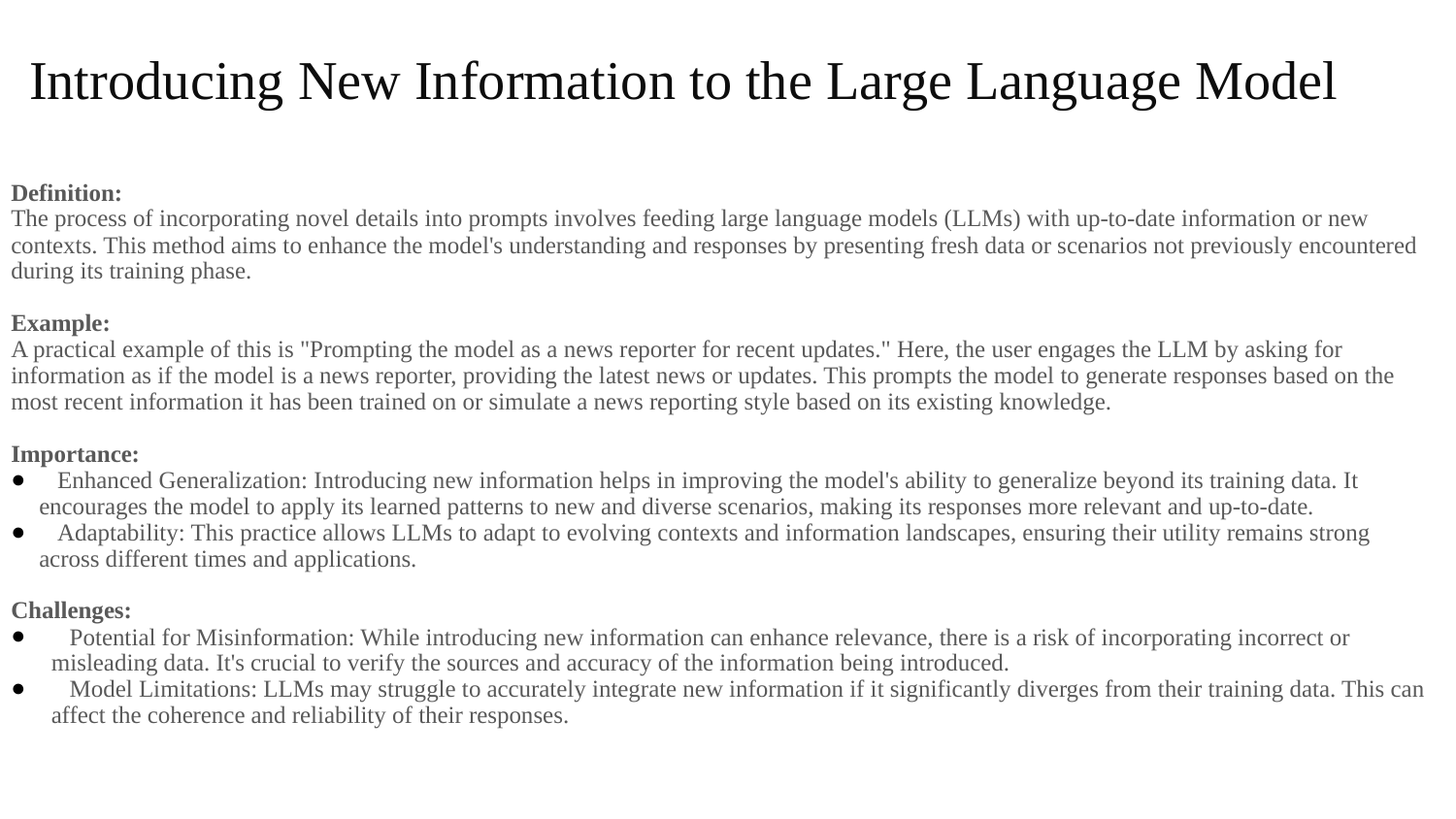

# Introducing New Information to the Large Language Model
Definition:
The process of incorporating novel details into prompts involves feeding large language models (LLMs) with up-to-date information or new contexts. This method aims to enhance the model's understanding and responses by presenting fresh data or scenarios not previously encountered during its training phase.

Example:
A practical example of this is "Prompting the model as a news reporter for recent updates." Here, the user engages the LLM by asking for information as if the model is a news reporter, providing the latest news or updates. This prompts the model to generate responses based on the most recent information it has been trained on or simulate a news reporting style based on its existing knowledge.

Importance:
   Enhanced Generalization: Introducing new information helps in improving the model's ability to generalize beyond its training data. It encourages the model to apply its learned patterns to new and diverse scenarios, making its responses more relevant and up-to-date.
   Adaptability: This practice allows LLMs to adapt to evolving contexts and information landscapes, ensuring their utility remains strong across different times and applications.

Challenges:
   Potential for Misinformation: While introducing new information can enhance relevance, there is a risk of incorporating incorrect or misleading data. It's crucial to verify the sources and accuracy of the information being introduced.
   Model Limitations: LLMs may struggle to accurately integrate new information if it significantly diverges from their training data. This can affect the coherence and reliability of their responses.